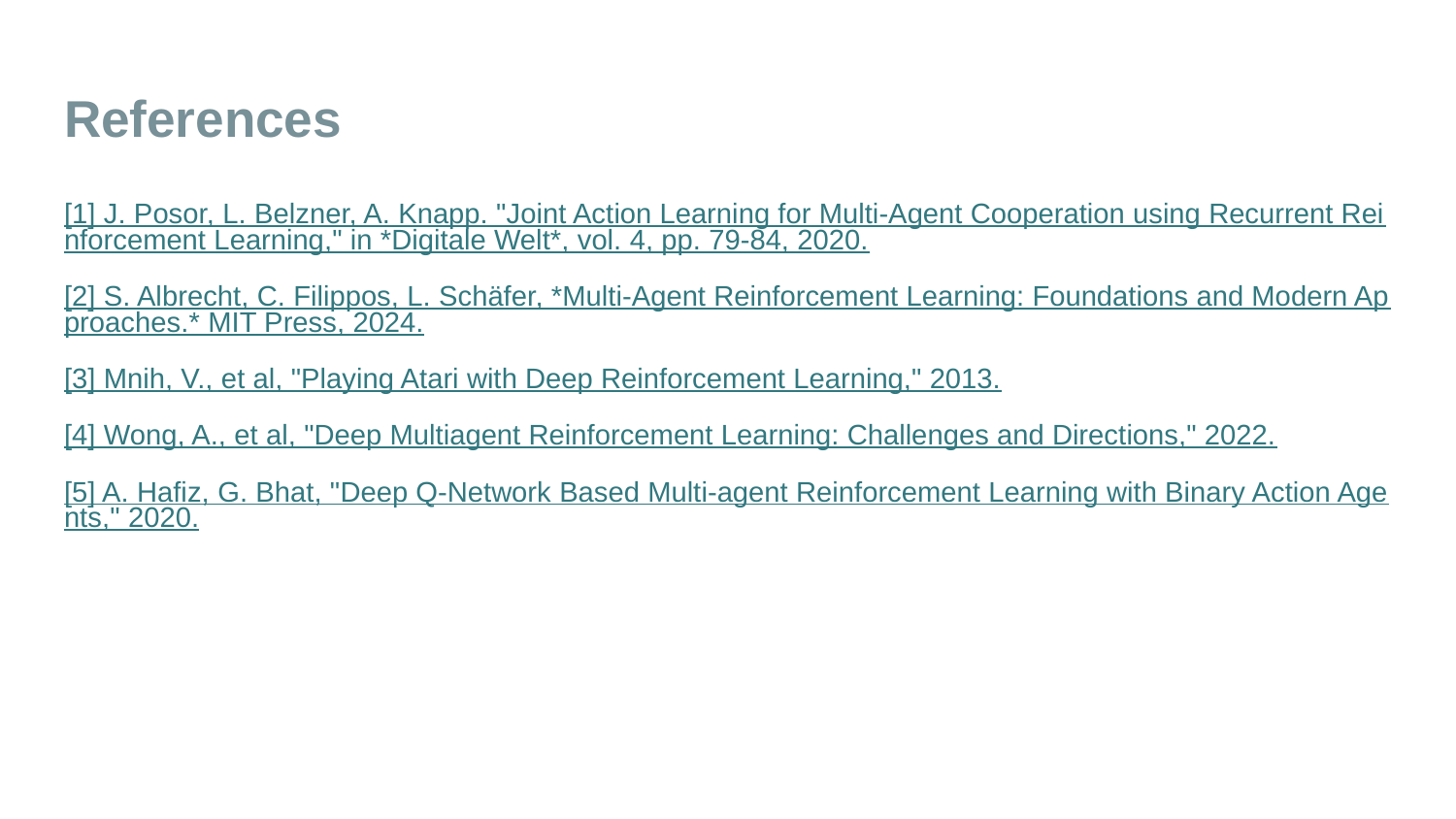

# References
[1] J. Posor, L. Belzner, A. Knapp. "Joint Action Learning for Multi-Agent Cooperation using Recurrent Reinforcement Learning," in *Digitale Welt*, vol. 4, pp. 79-84, 2020.
[2] S. Albrecht, C. Filippos, L. Schäfer, *Multi-Agent Reinforcement Learning: Foundations and Modern Approaches.* MIT Press, 2024.
[3] Mnih, V., et al, "Playing Atari with Deep Reinforcement Learning," 2013.
[4] Wong, A., et al, "Deep Multiagent Reinforcement Learning: Challenges and Directions," 2022.
[5] A. Hafiz, G. Bhat, "Deep Q-Network Based Multi-agent Reinforcement Learning with Binary Action Agents," 2020.